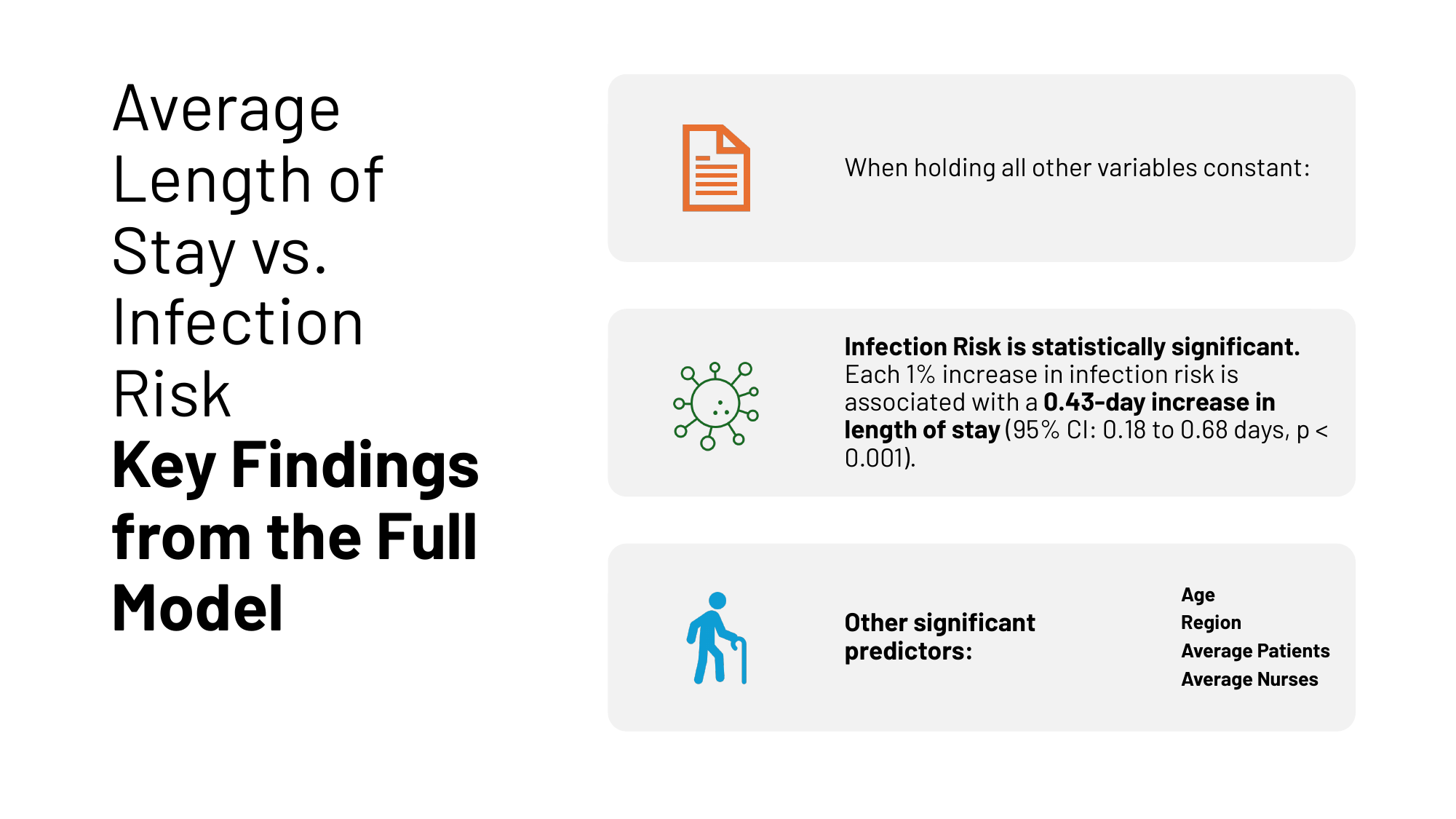

# Average Length of Stay vs. Infection Risk Key Findings from the Full Model
When holding all other variables constant:
Infection Risk is statistically significant.
Each 1% increase in infection risk is associated with a 0.43-day increase in length of stay (95% CI: 0.18 to 0.68 days, p < 0.001).
Other significant predictors:
Age
Region
Average Patients
Average Nurses